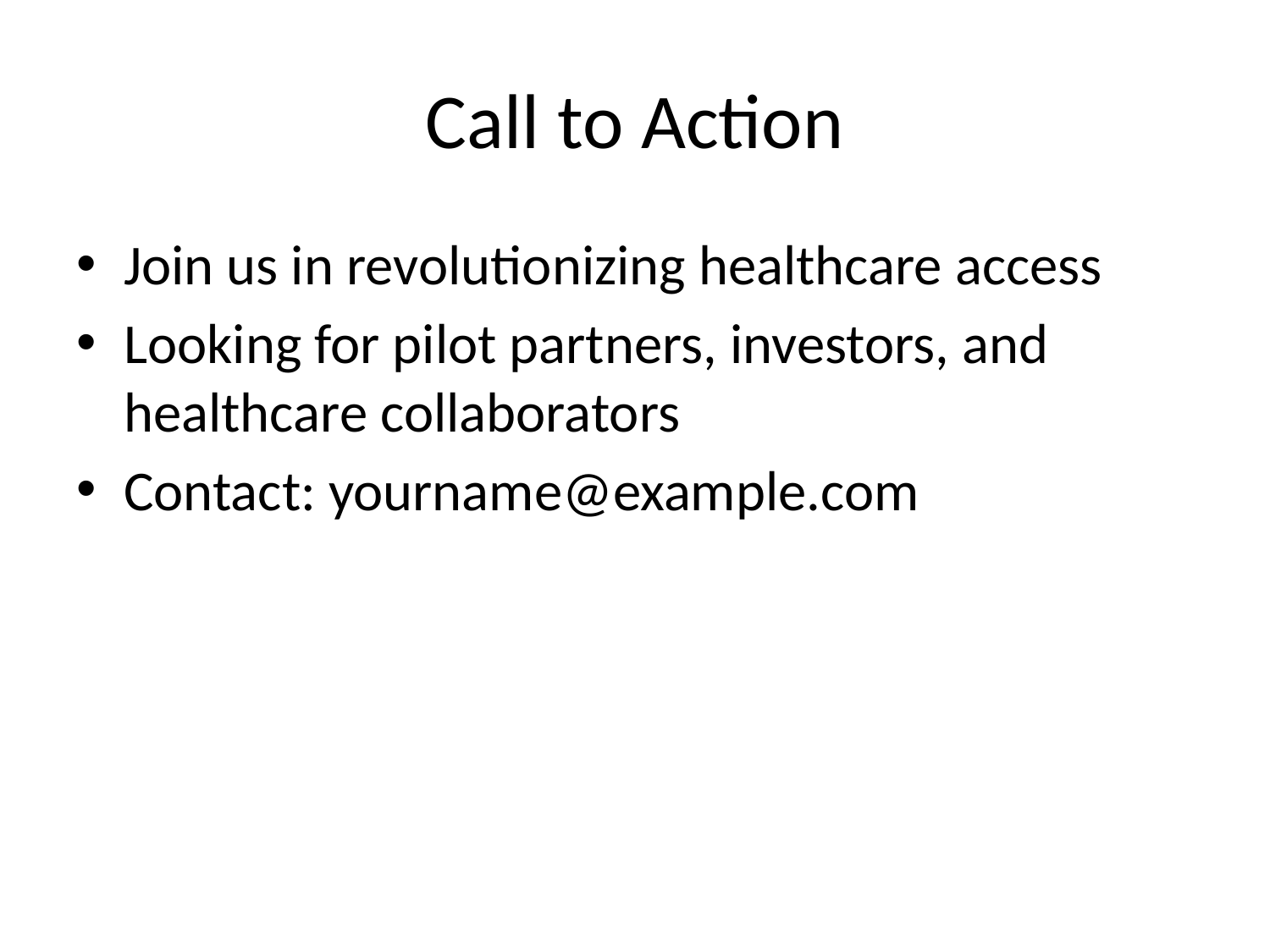

# Call to Action
Join us in revolutionizing healthcare access
Looking for pilot partners, investors, and healthcare collaborators
Contact: yourname@example.com